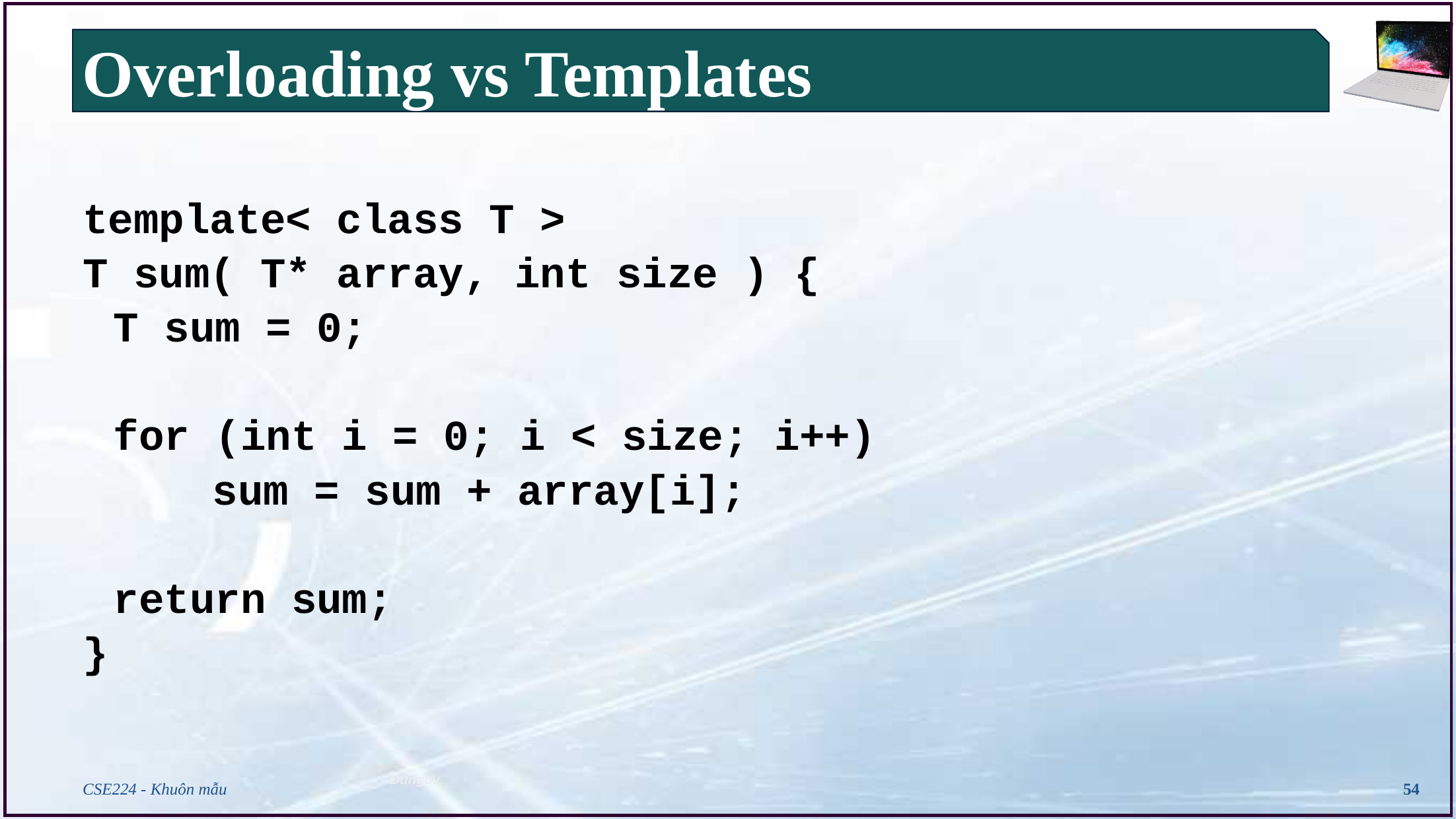

# Overloading vs Templates

template< class T >
T sum( T* array, int size ) {
	T sum = 0;

	for (int i = 0; i < size; i++)
		sum = sum + array[i];

	return sum;
}
CSE224 - Khuôn mẫu
54